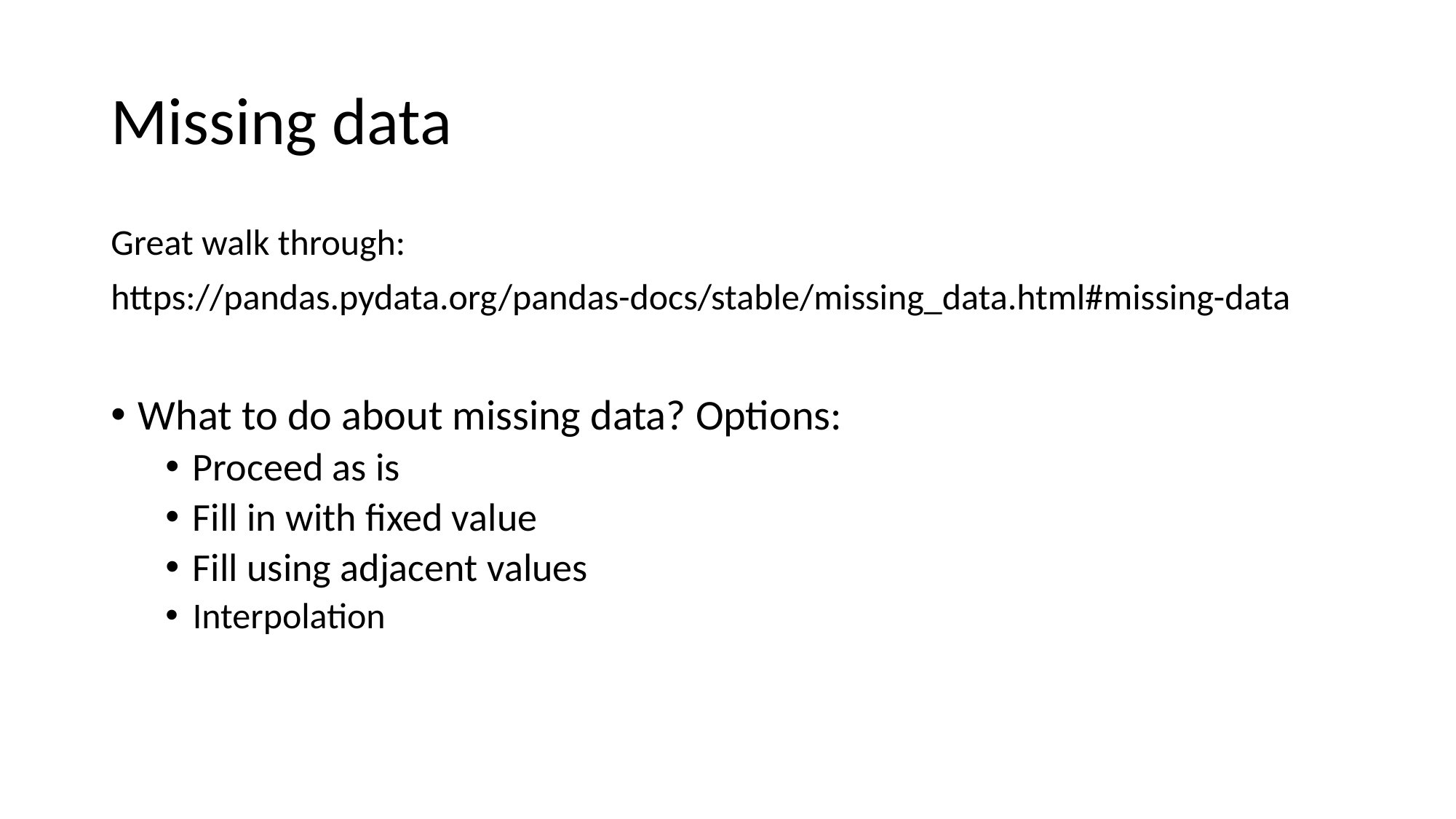

# Missing data
Great walk through:
https://pandas.pydata.org/pandas-docs/stable/missing_data.html#missing-data

What to do about missing data? Options:
Proceed as is
Fill in with fixed value
Fill using adjacent values
Interpolation